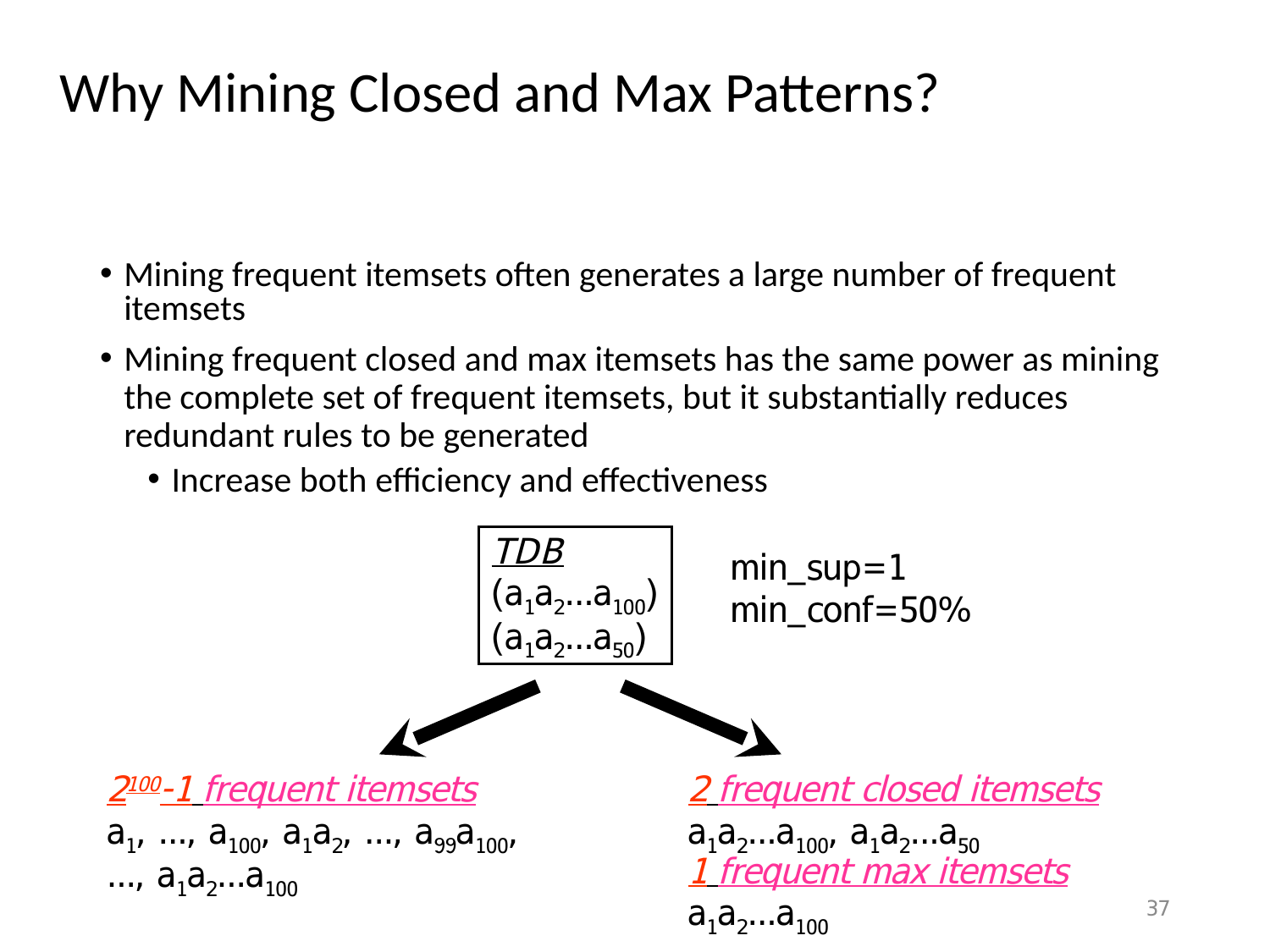

# Why Mining Closed and Max Patterns?
Mining frequent itemsets often generates a large number of frequent itemsets
Mining frequent closed and max itemsets has the same power as mining the complete set of frequent itemsets, but it substantially reduces redundant rules to be generated
Increase both efficiency and effectiveness

TDB
(a1a2…a100)
(a1a2…a50)
min_sup=1
min_conf=50%

2100-1 frequent itemsets
a1, …, a100, a1a2, …, a99a100,
…, a1a2…a100
2 frequent closed itemsets
a1a2…a100, a1a2…a50
1 frequent max itemsets
a1a2…a100
37